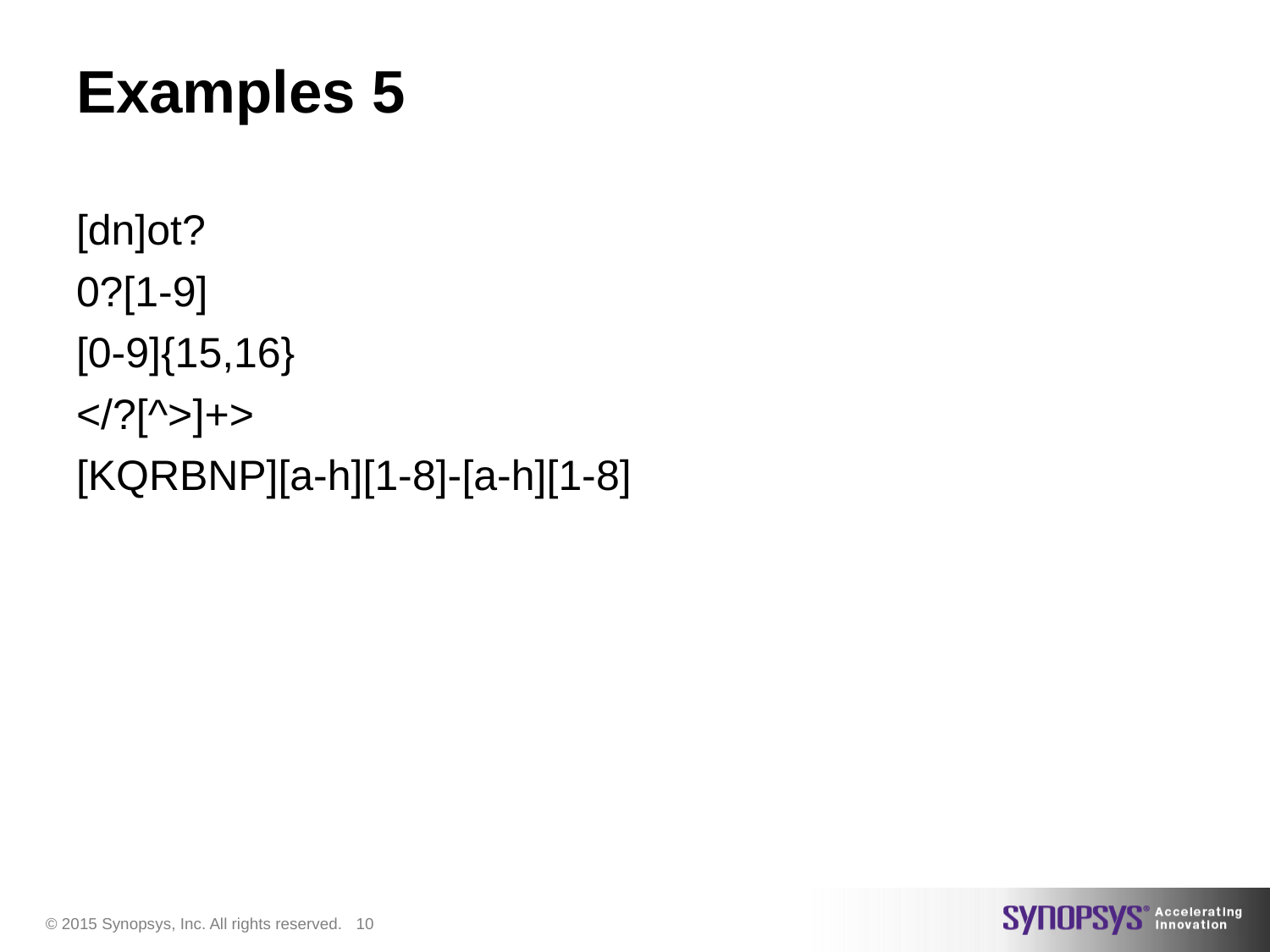

# Examples 5
[dn]ot?
0?[1-9]
[0-9]{15,16}
</?[^>]+>
[KQRBNP][a-h][1-8]-[a-h][1-8]